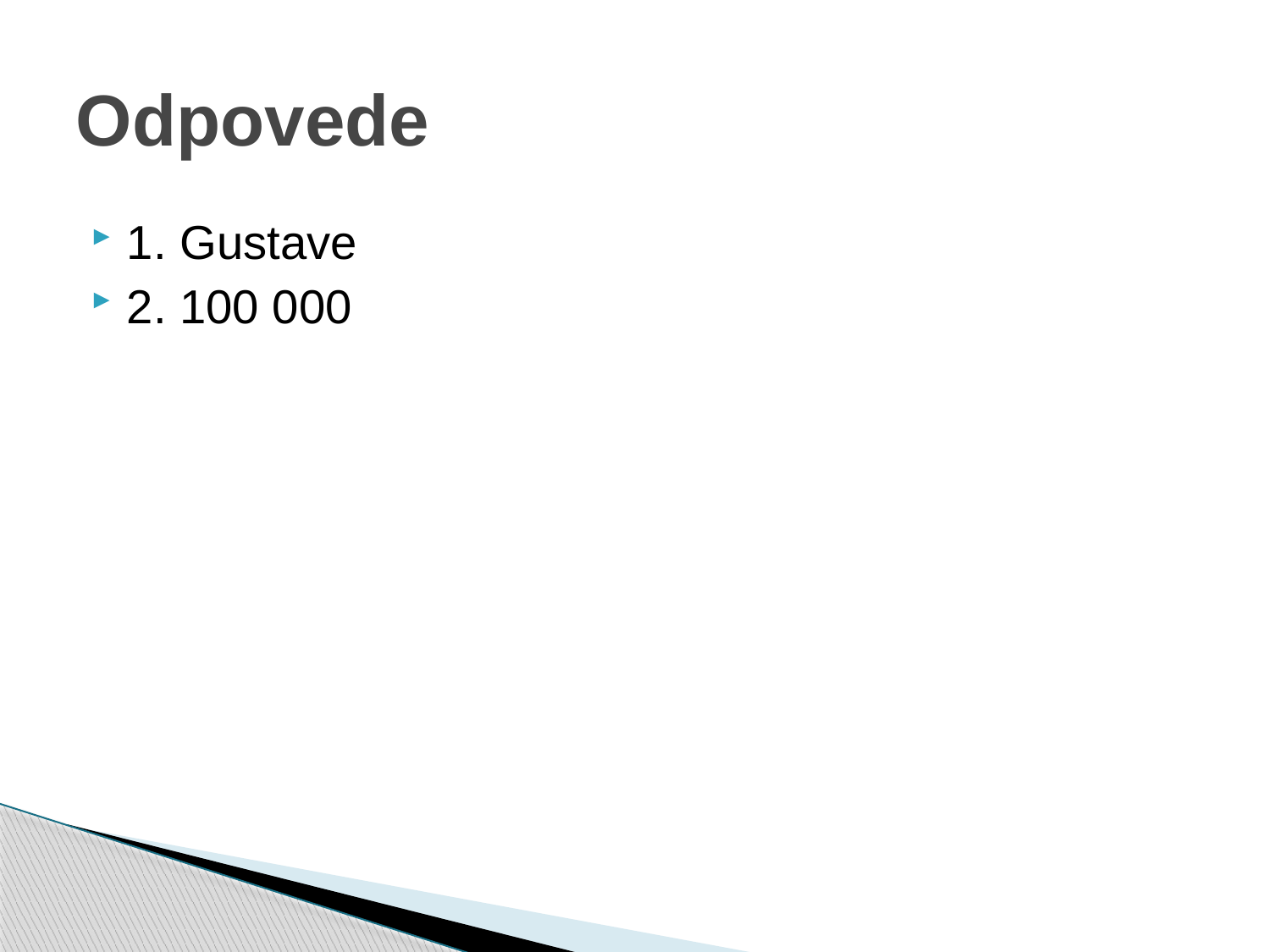

# Odpovede
1. Gustave
2. 100 000